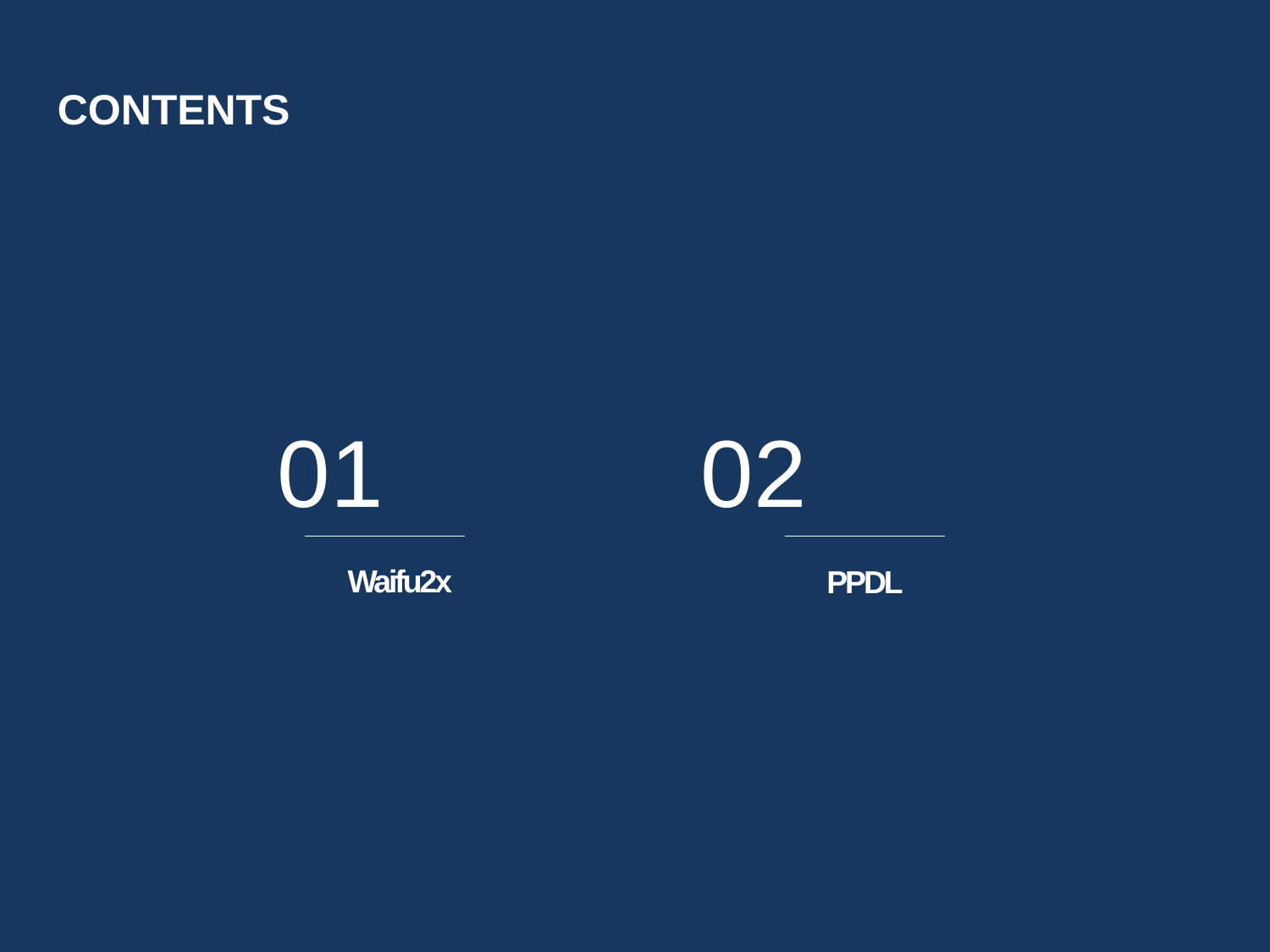

CONTENTS
01    01    03    02    05
Waifu2x
PPDL